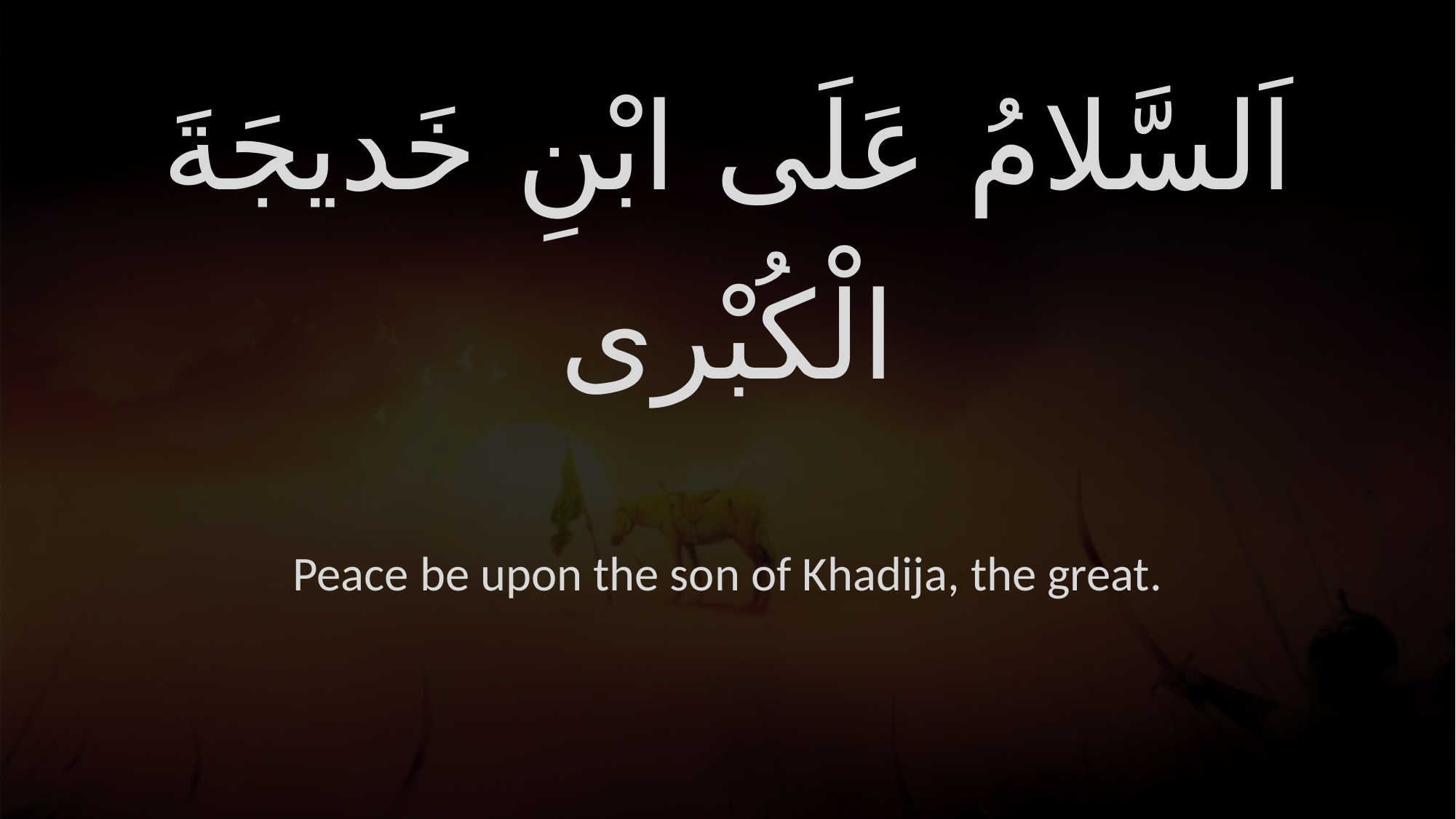

# اَلسَّلامُ عَلَى ابْنِ خَديجَةَ الْكُبْرى
Peace be upon the son of Khadija, the great.